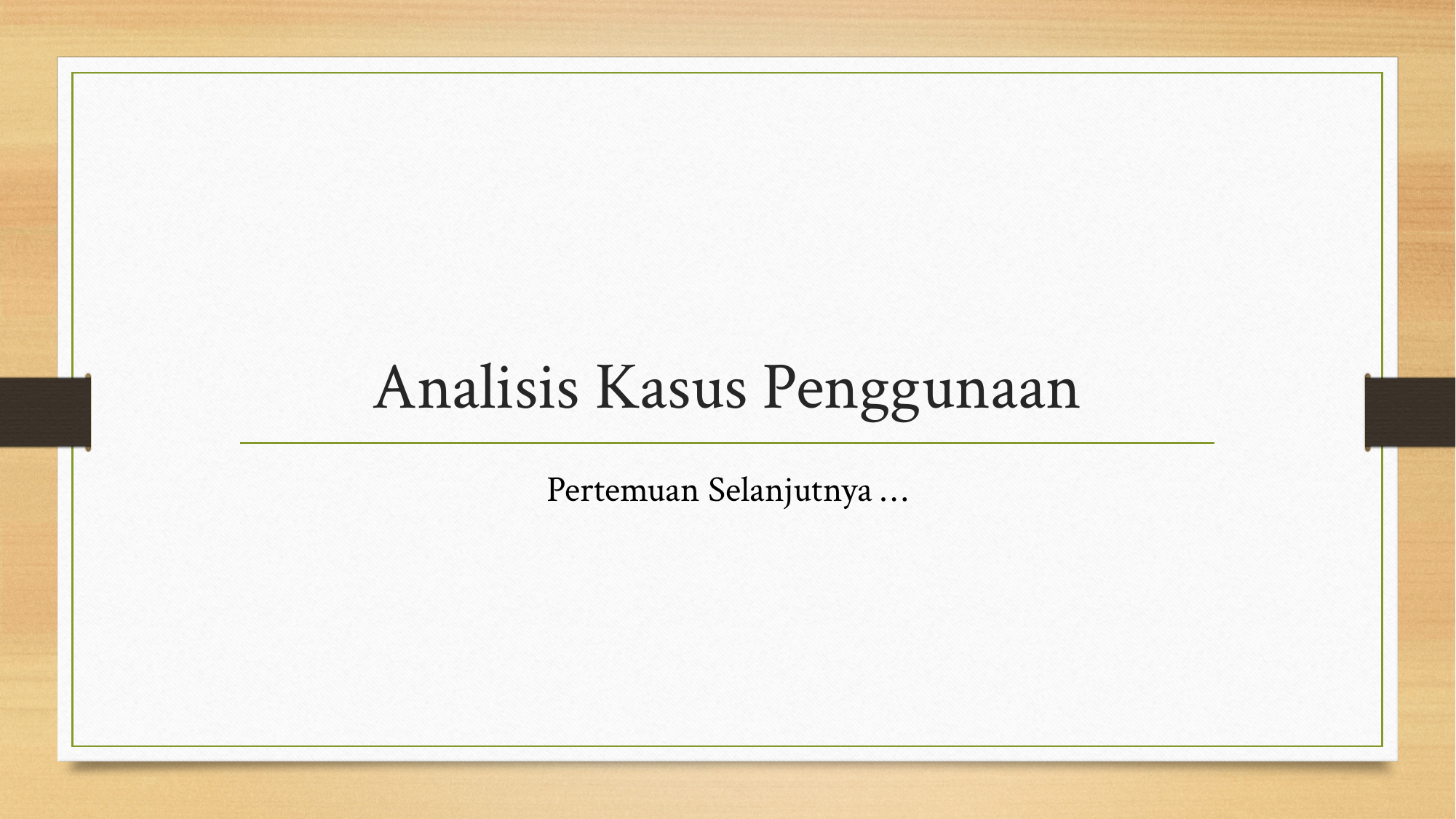

# Analisis Kasus Penggunaan
Pertemuan Selanjutnya …